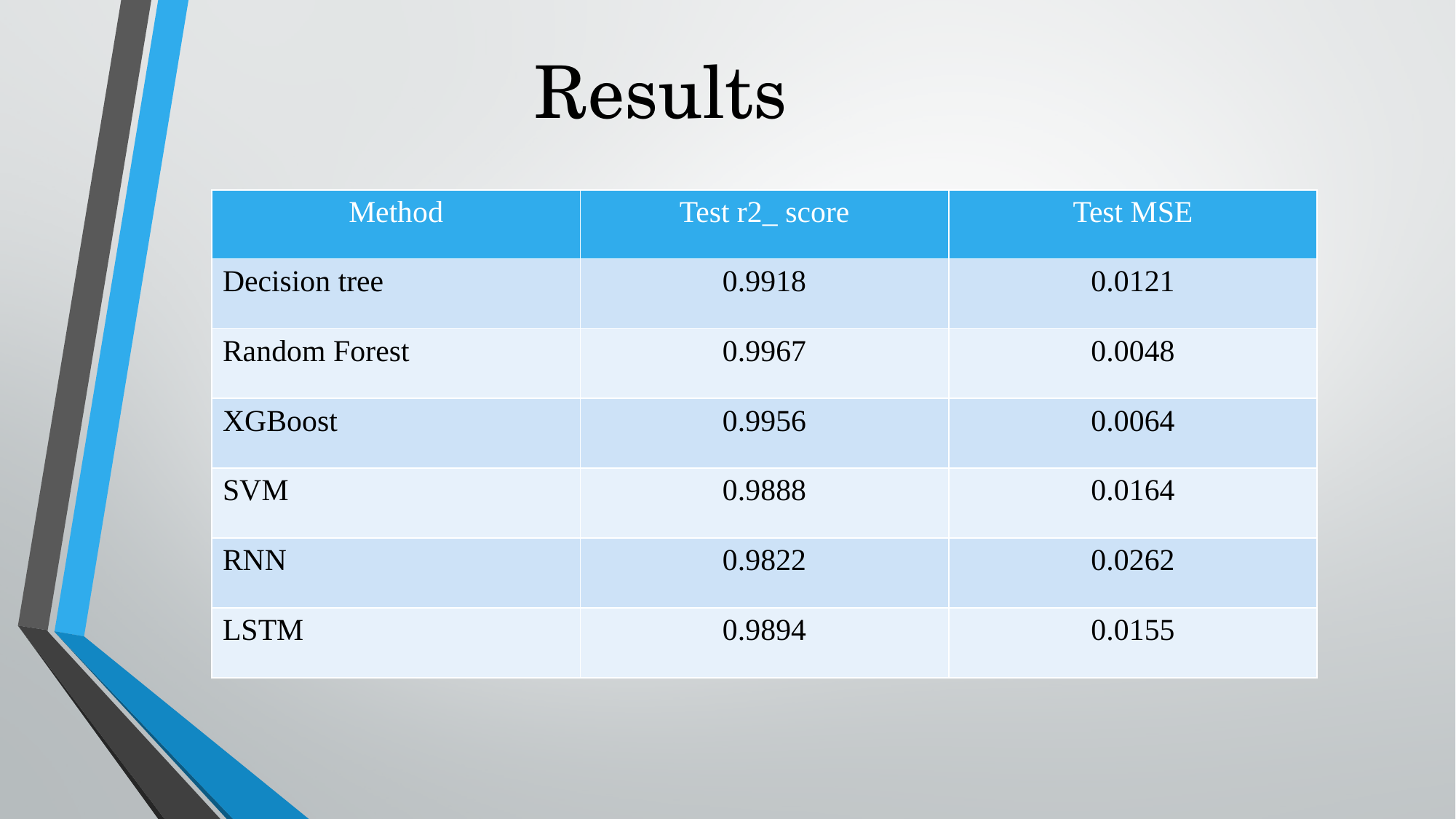

Results
| Method | Test r2\_ score | Test MSE |
| --- | --- | --- |
| Decision tree | 0.9918 | 0.0121 |
| Random Forest | 0.9967 | 0.0048 |
| XGBoost | 0.9956 | 0.0064 |
| SVM | 0.9888 | 0.0164 |
| RNN | 0.9822 | 0.0262 |
| LSTM | 0.9894 | 0.0155 |